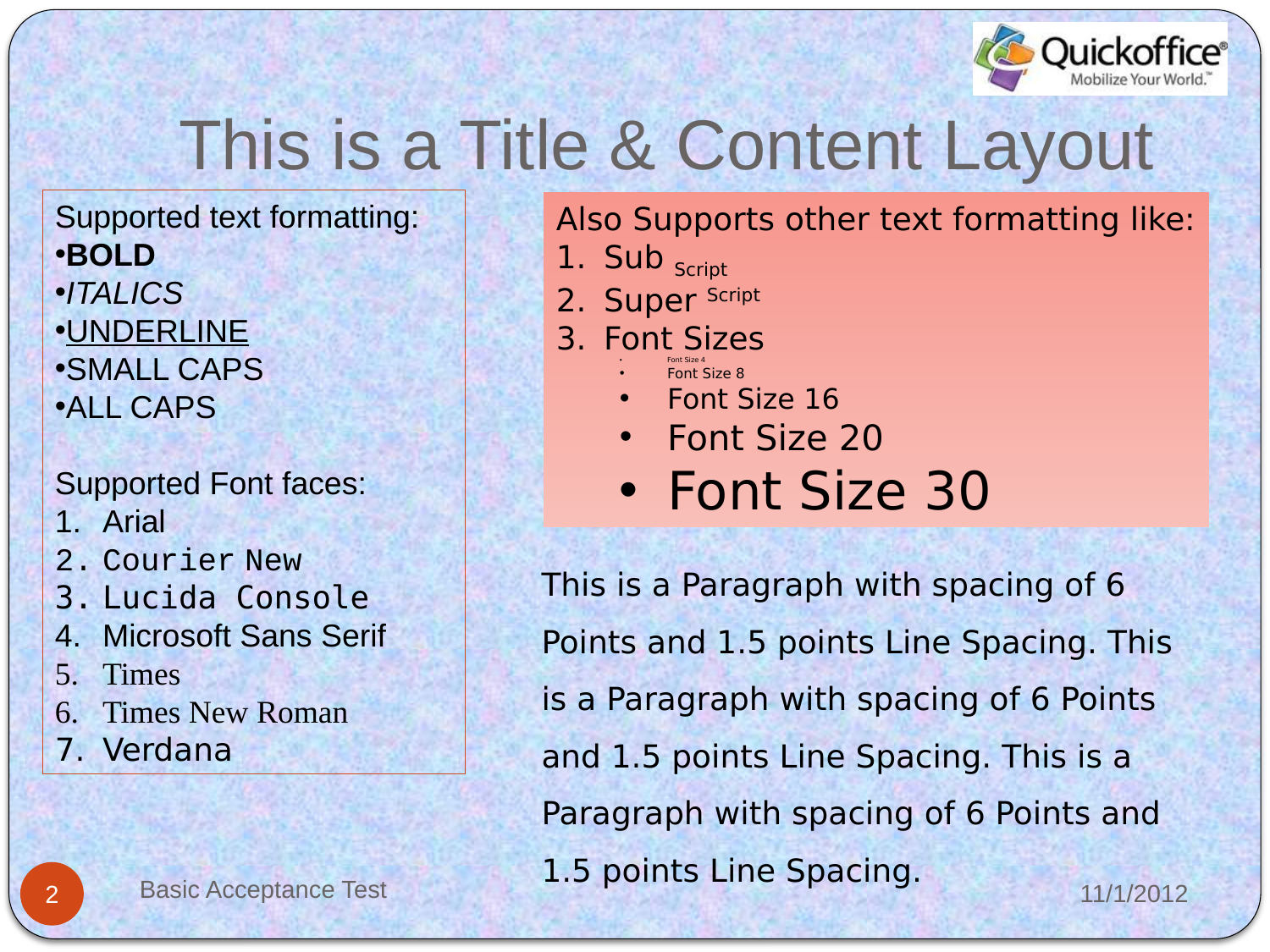

# This is a Title & Content Layout
Supported text formatting:
BOLD
ITALICS
UNDERLINE
small caps
all capS

Supported Font faces:
Arial
Courier New
Lucida Console
Microsoft Sans Serif
Times
Times New Roman
Verdana
Also Supports other text formatting like:
Sub Script
Super Script
Font Sizes
Font Size 4
Font Size 8
Font Size 16
Font Size 20
Font Size 30
This is a Paragraph with spacing of 6 Points and 1.5 points Line Spacing. This is a Paragraph with spacing of 6 Points and 1.5 points Line Spacing. This is a Paragraph with spacing of 6 Points and 1.5 points Line Spacing.
Basic Acceptance Test
11/1/2012
2